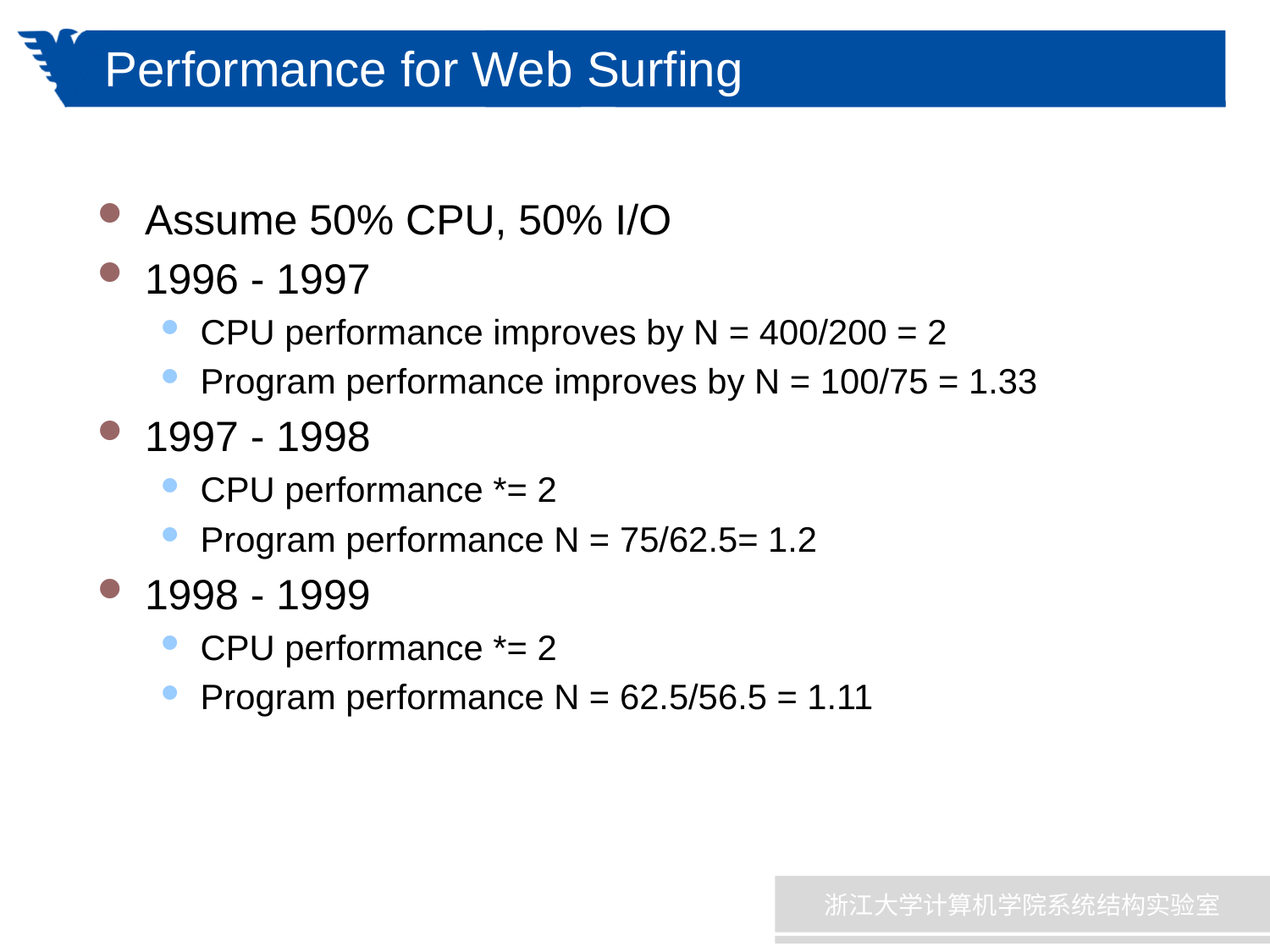

# Performance for Web Surfing
Assume 50% CPU, 50% I/O
1996 - 1997
CPU performance improves by N = 400/200 = 2
Program performance improves by N = 100/75 = 1.33
1997 - 1998
CPU performance *= 2
Program performance N = 75/62.5= 1.2
1998 - 1999
CPU performance *= 2
Program performance N = 62.5/56.5 = 1.11